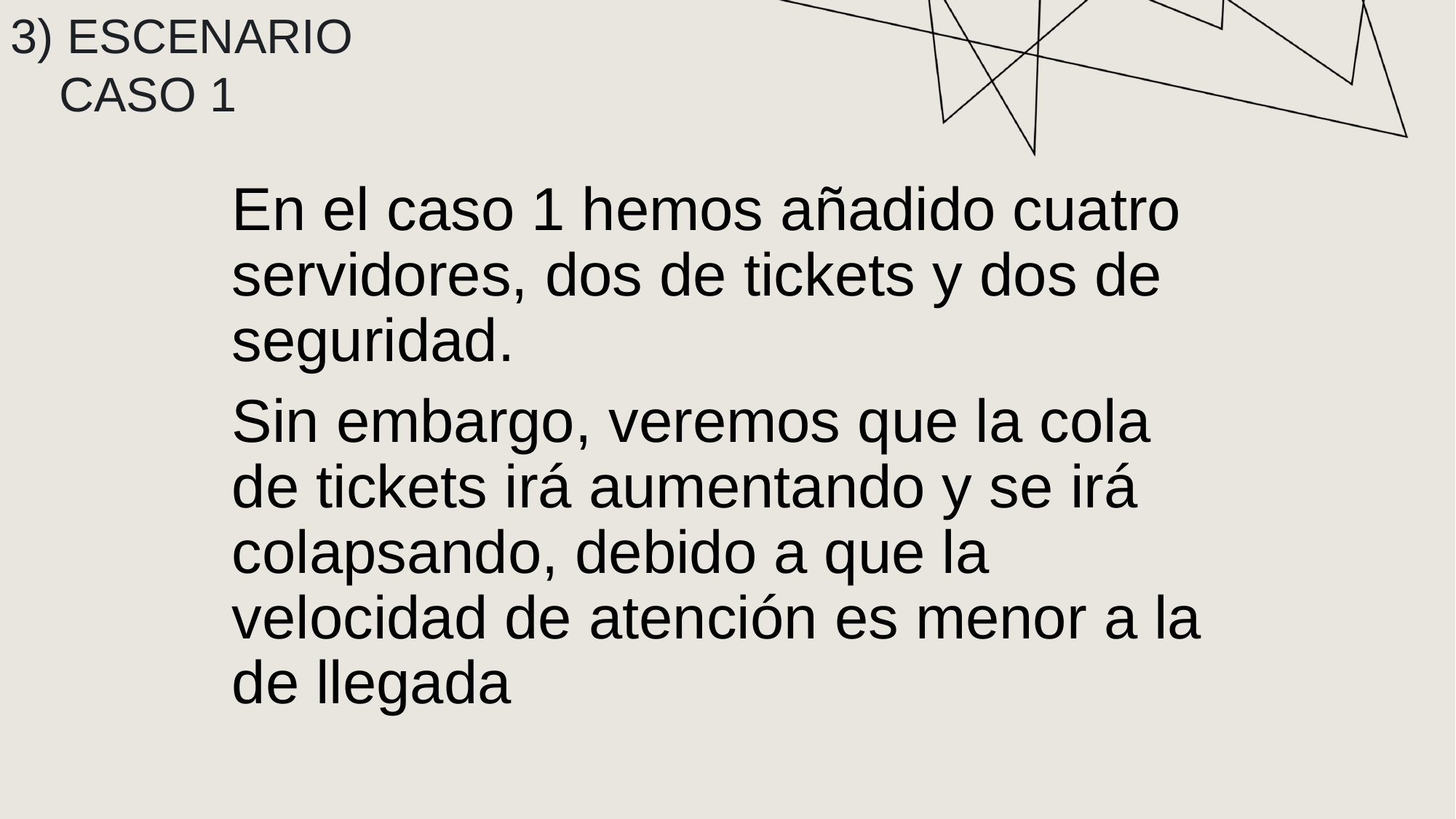

3) ESCENARIO
 CASO 1
En el caso 1 hemos añadido cuatro servidores, dos de tickets y dos de seguridad.
Sin embargo, veremos que la cola de tickets irá aumentando y se irá colapsando, debido a que la velocidad de atención es menor a la de llegada